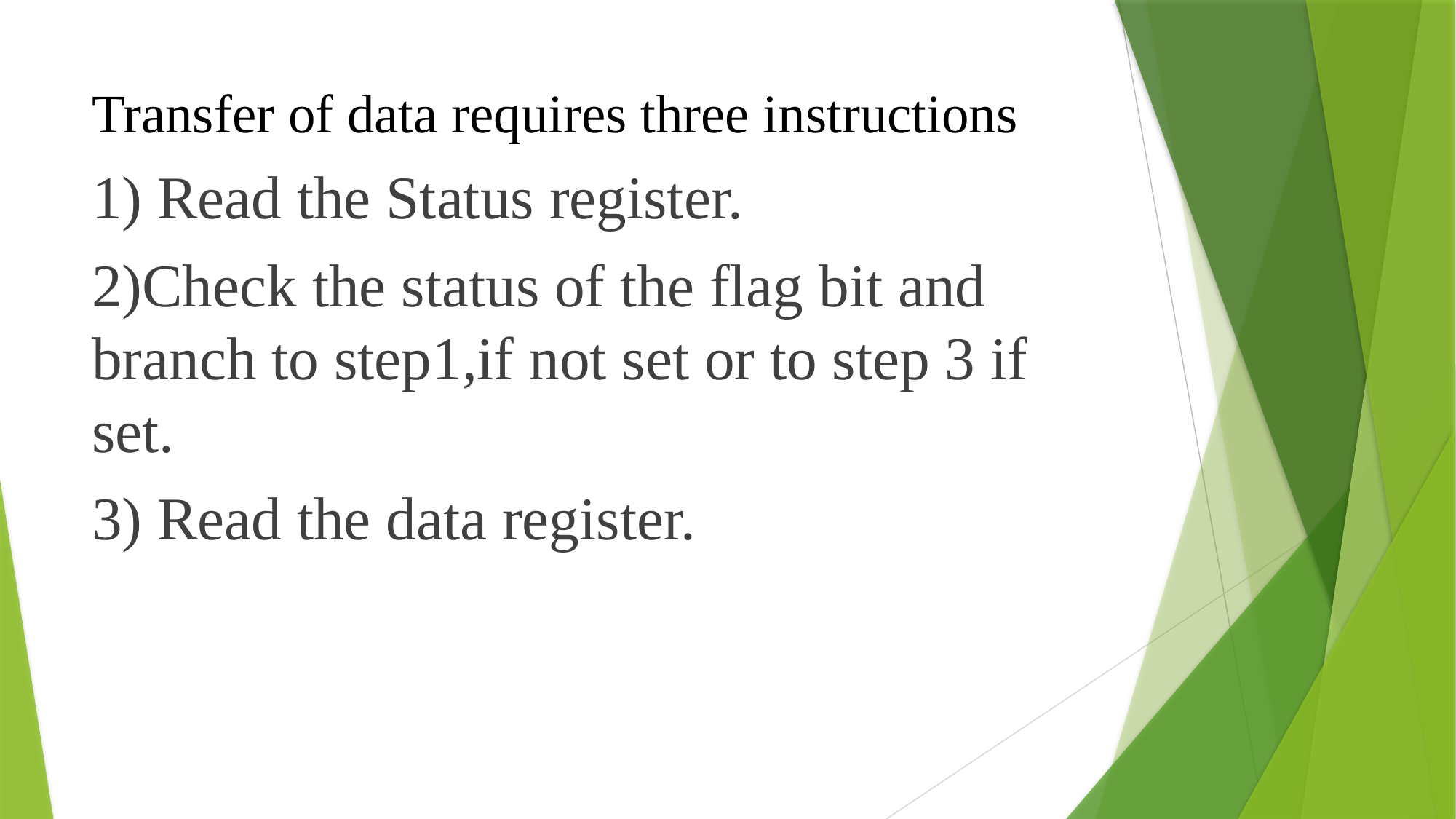

# Transfer of data requires three instructions
1) Read the Status register.
2)Check the status of the flag bit and branch to step1,if not set or to step 3 if set.
3) Read the data register.